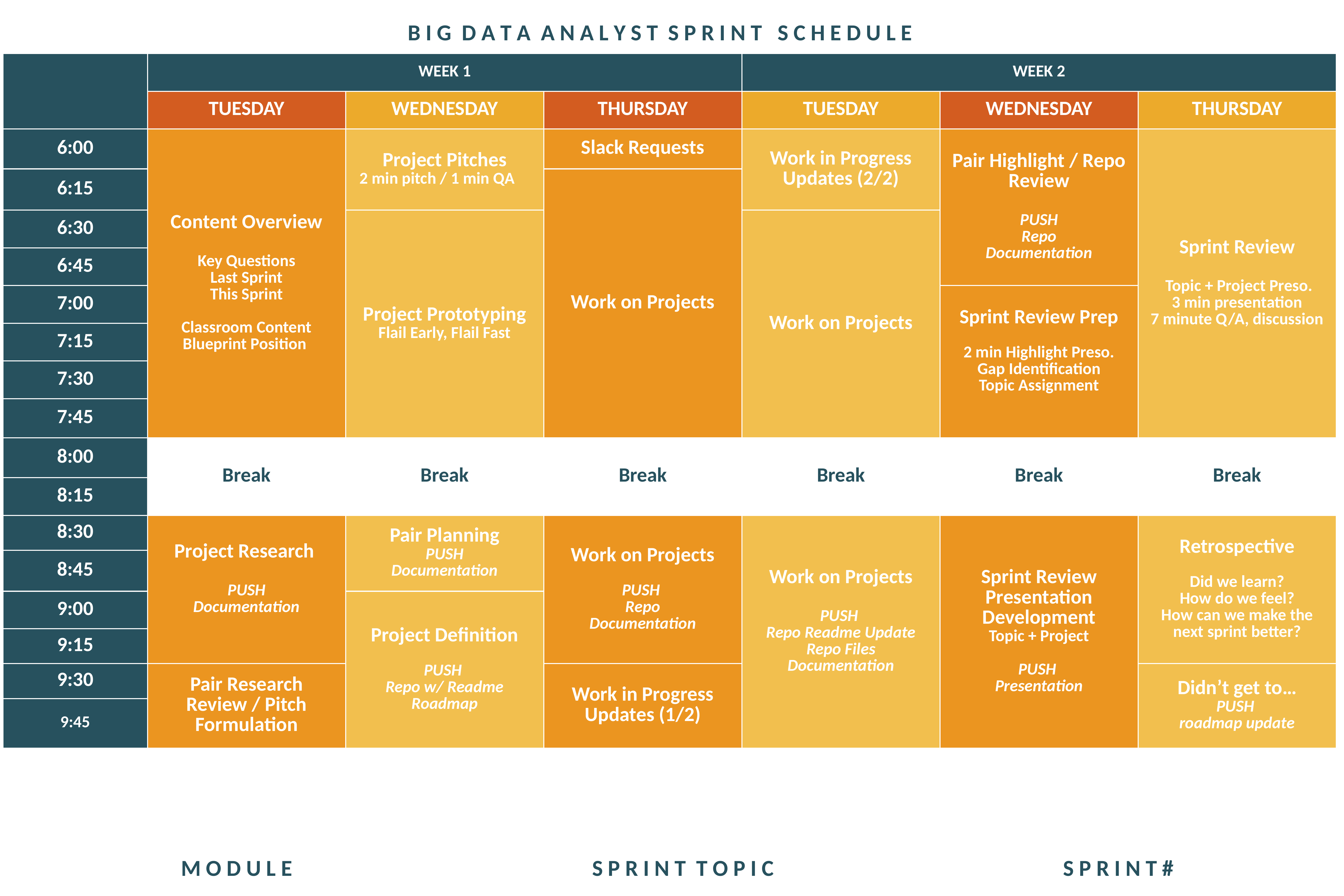

B I G  D A T A  A N A L Y S T  S P R I N T   S C H E D U L E
|  | WEEK 1 |  |  | WEEK 2 |  |  |
| --- | --- | --- | --- | --- | --- | --- |
|  | TUESDAY | WEDNESDAY | THURSDAY | TUESDAY | WEDNESDAY | THURSDAY |
| 6:00 | Content Overview Key Questions Last Sprint This Sprint Classroom Content Blueprint Position | Project Pitches 2 min pitch / 1 min QA | Slack Requests | Work in Progress Updates (2/2) | Pair Highlight / Repo Review PUSH Repo Documentation | Sprint Review Topic + Project Preso. 3 min presentation 7 minute Q/A, discussion |
| 6:15 |  |  | Work on Projects |  |  |  |
| 6:30 |  | Project Prototyping Flail Early, Flail Fast |  | Work on Projects |  |  |
| 6:45 |  |  |  |  |  |  |
| 7:00 |  |  |  |  | Sprint Review Prep 2 min Highlight Preso. Gap Identification Topic Assignment |  |
| 7:15 |  |  |  |  |  |  |
| 7:30 |  |  |  |  |  |  |
| 7:45 |  |  |  |  |  |  |
| 8:00 | Break | Break | Break | Break | Break | Break |
| 8:15 |  |  |  |  |  |  |
| 8:30 | Project Research PUSH Documentation | Pair Planning PUSH Documentation | Work on Projects PUSH Repo Documentation | Work on Projects PUSH Repo Readme Update Repo Files Documentation | Sprint Review Presentation Development Topic + Project PUSH Presentation | Retrospective Did we learn? How do we feel? How can we make the next sprint better? |
| 8:45 |  |  |  |  |  |  |
| 9:00 |  | Project Definition PUSH Repo w/ Readme Roadmap |  |  |  |  |
| 9:15 |  |  |  |  |  |  |
| 9:30 | Pair Research Review / Pitch Formulation |  | Work in Progress Updates (1/2) |  |  | Didn’t get to… PUSH roadmap update |
| 9:45 |  |  |  |  |  |  |

M O D U L E
S P R I N T  T O P I C
S P R I N T #